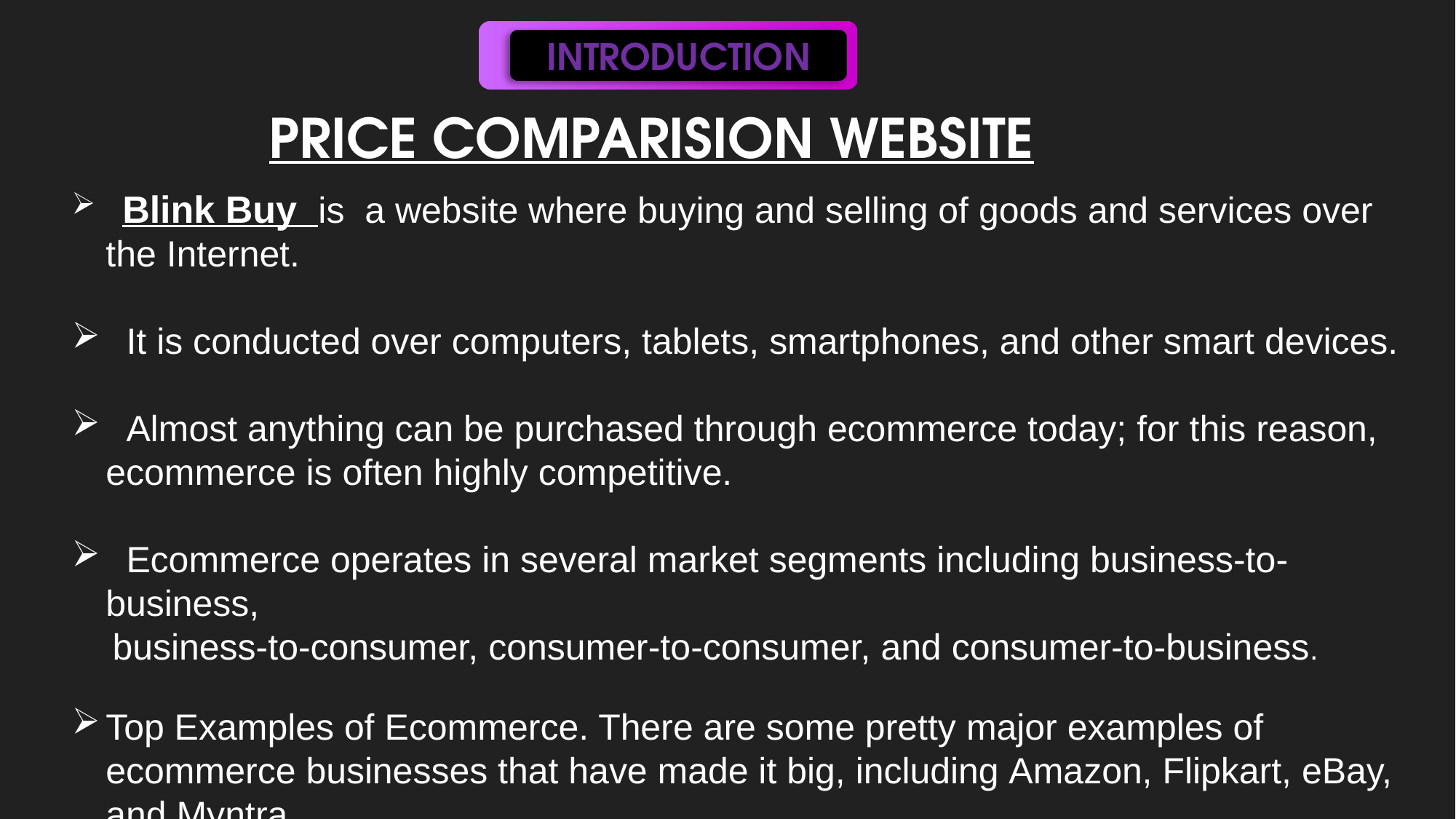

INTRODUCTION
       PRICE COMPARISION WEBSITE
  Blink Buy  is  a website where buying and selling of goods and services over the Internet.

  It is conducted over computers, tablets, smartphones, and other smart devices.
  Almost anything can be purchased through ecommerce today; for this reason,  ecommerce is often highly competitive.

  Ecommerce operates in several market segments including business-to-business,
    business-to-consumer, consumer-to-consumer, and consumer-to-business.

Top Examples of Ecommerce. There are some pretty major examples of ecommerce businesses that have made it big, including Amazon, Flipkart, eBay, and Myntra.